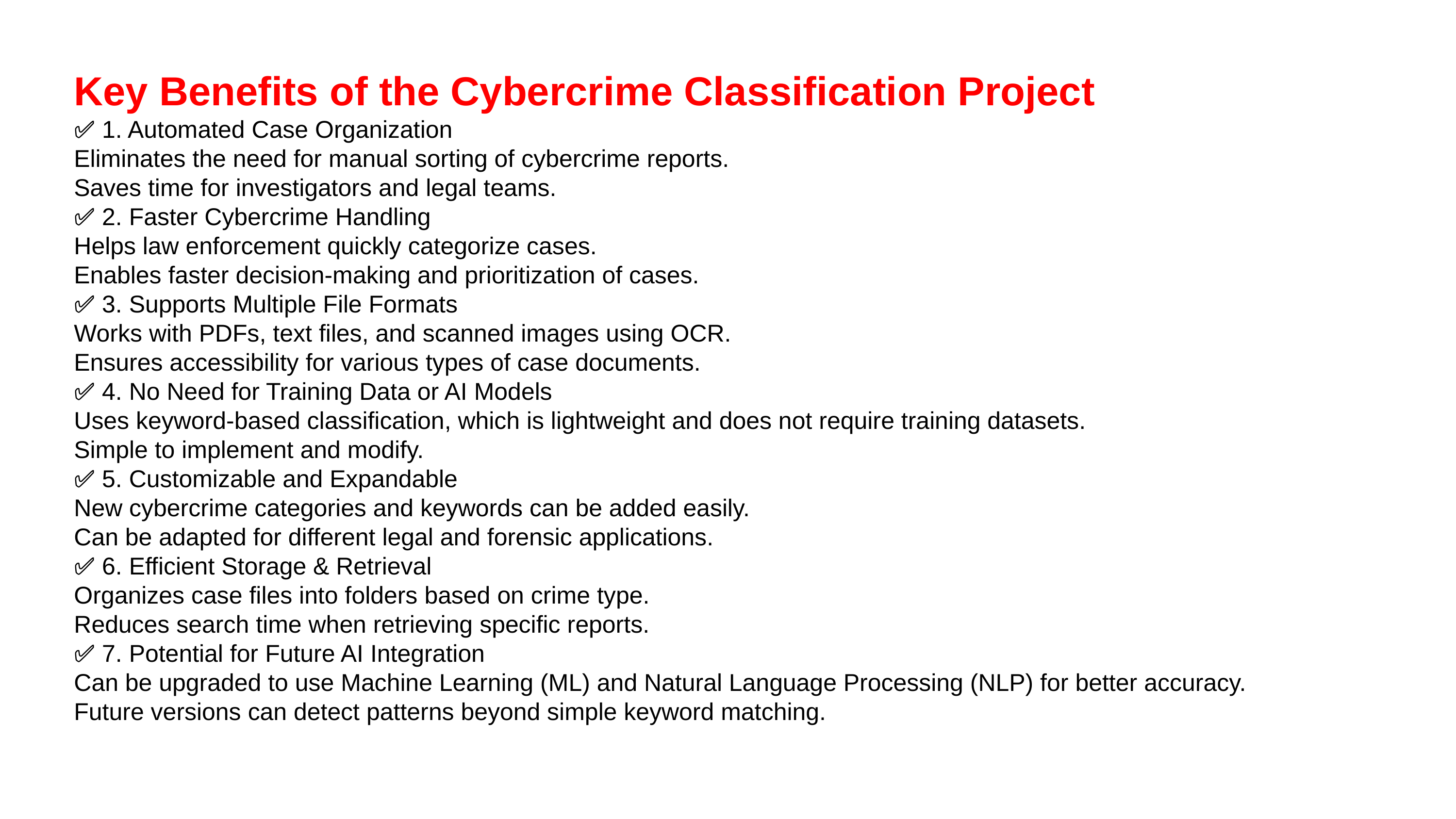

Key Benefits of the Cybercrime Classification Project
✅ 1. Automated Case Organization
Eliminates the need for manual sorting of cybercrime reports.
Saves time for investigators and legal teams.
✅ 2. Faster Cybercrime Handling
Helps law enforcement quickly categorize cases.
Enables faster decision-making and prioritization of cases.
✅ 3. Supports Multiple File Formats
Works with PDFs, text files, and scanned images using OCR.
Ensures accessibility for various types of case documents.
✅ 4. No Need for Training Data or AI Models
Uses keyword-based classification, which is lightweight and does not require training datasets.
Simple to implement and modify.
✅ 5. Customizable and Expandable
New cybercrime categories and keywords can be added easily.
Can be adapted for different legal and forensic applications.
✅ 6. Efficient Storage & Retrieval
Organizes case files into folders based on crime type.
Reduces search time when retrieving specific reports.
✅ 7. Potential for Future AI Integration
Can be upgraded to use Machine Learning (ML) and Natural Language Processing (NLP) for better accuracy.
Future versions can detect patterns beyond simple keyword matching.